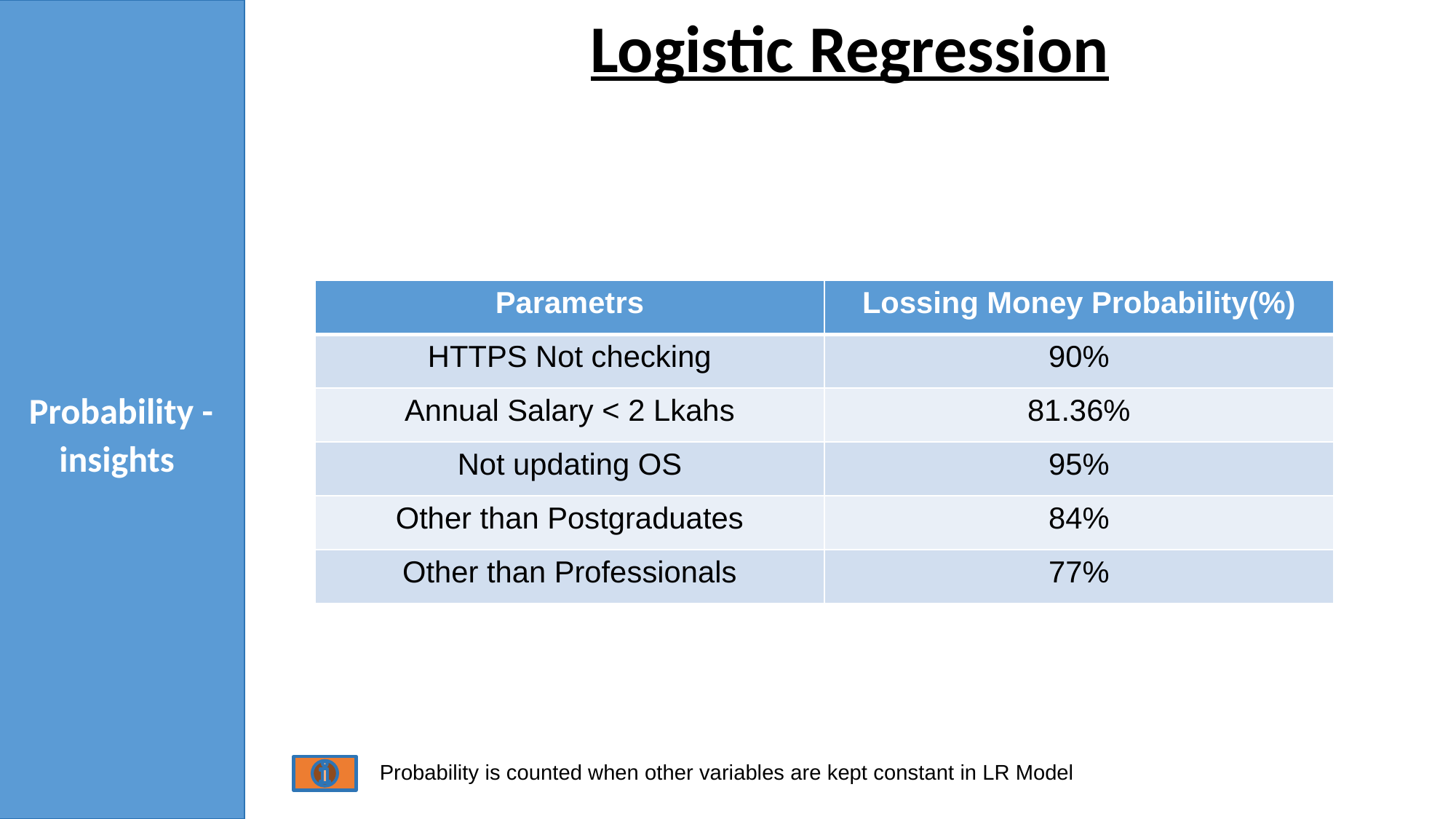

Probability - insights
# Logistic Regression
| Parametrs | Lossing Money Probability(%) |
| --- | --- |
| HTTPS Not checking | 90% |
| Annual Salary < 2 Lkahs | 81.36% |
| Not updating OS | 95% |
| Other than Postgraduates | 84% |
| Other than Professionals | 77% |
Probability is counted when other variables are kept constant in LR Model